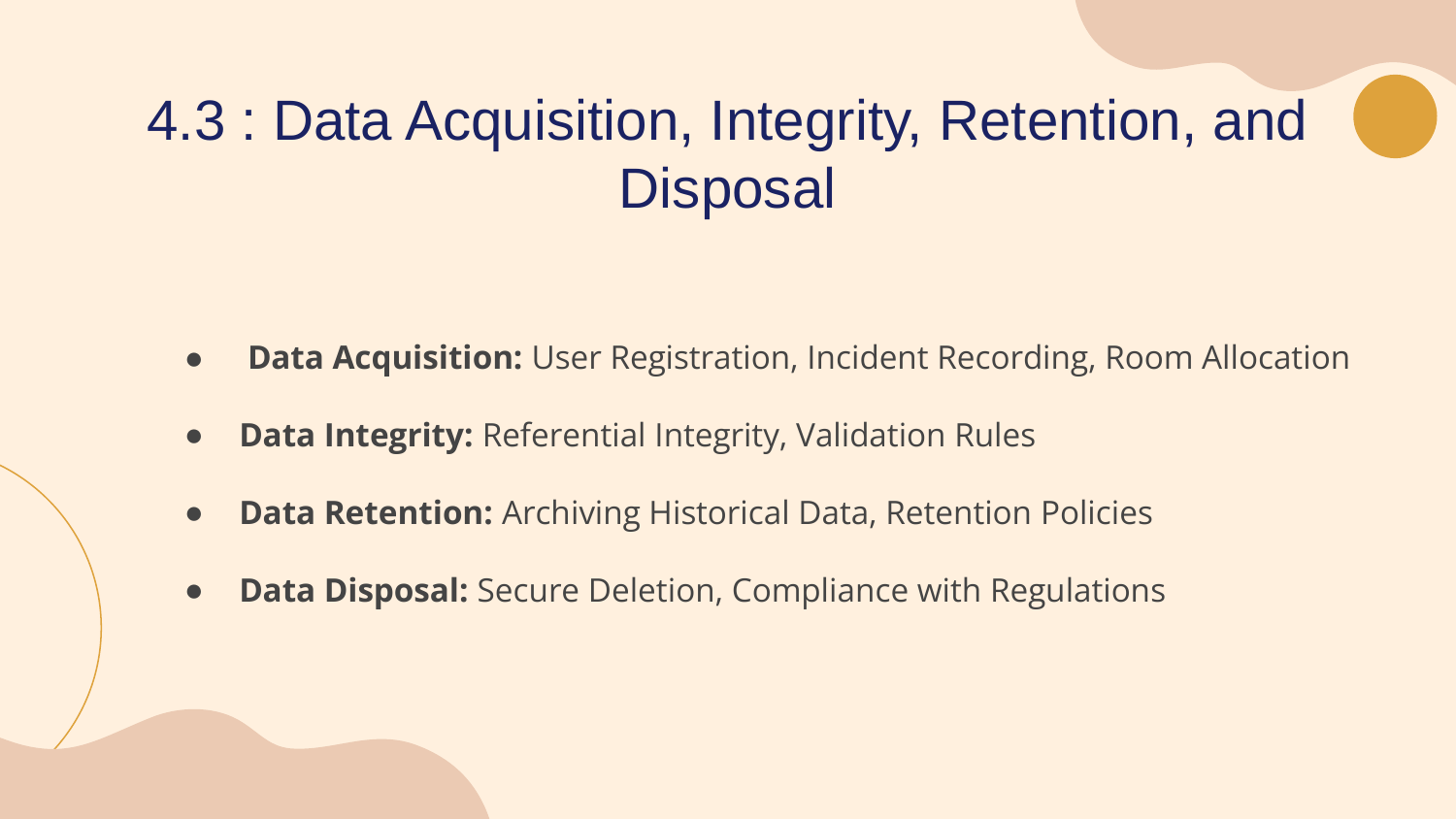

# 4.3 : Data Acquisition, Integrity, Retention, and Disposal
 Data Acquisition: User Registration, Incident Recording, Room Allocation
Data Integrity: Referential Integrity, Validation Rules
Data Retention: Archiving Historical Data, Retention Policies
Data Disposal: Secure Deletion, Compliance with Regulations